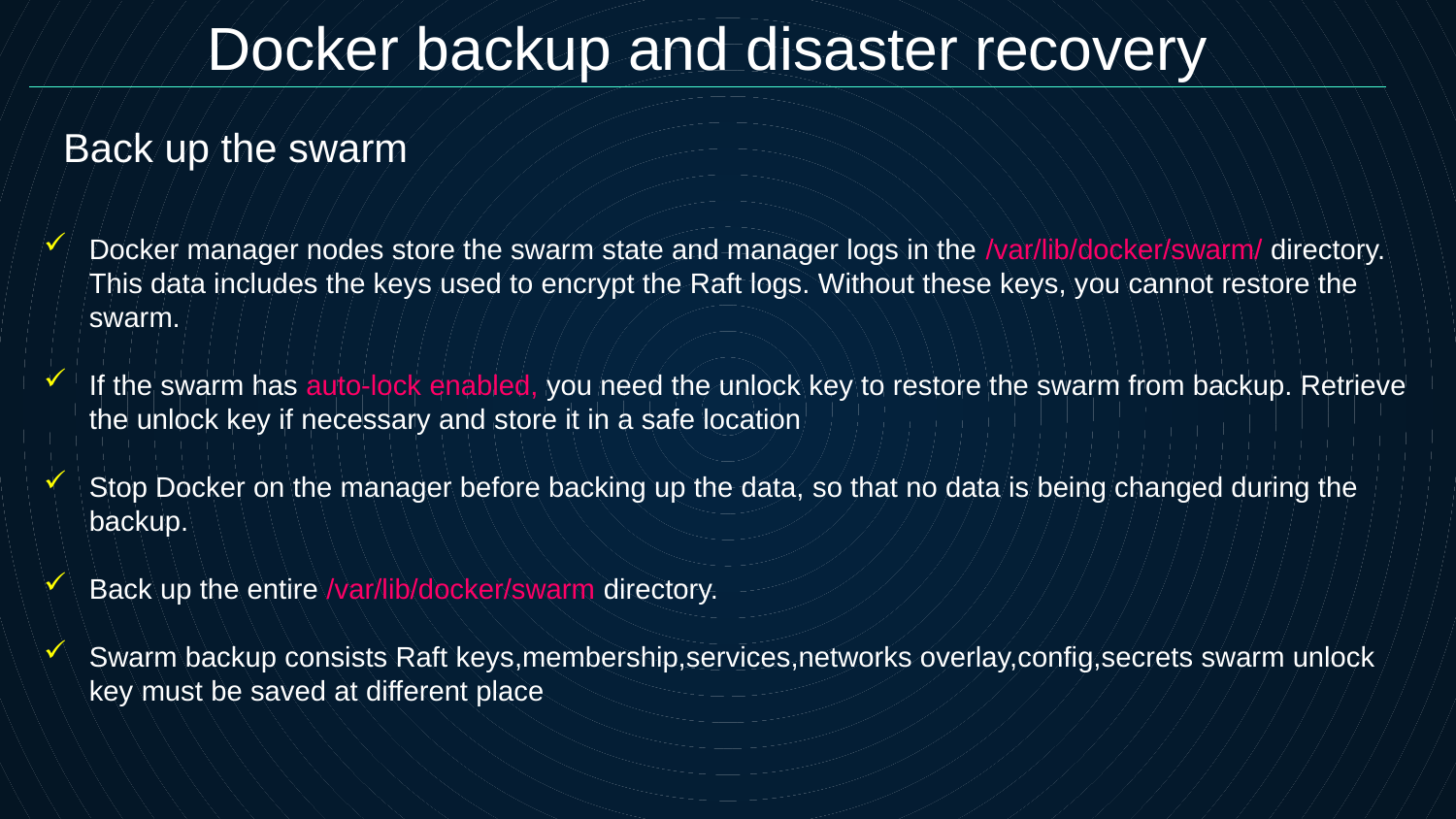

# Docker backup and disaster recovery
Back up the swarm
Docker manager nodes store the swarm state and manager logs in the /var/lib/docker/swarm/ directory. This data includes the keys used to encrypt the Raft logs. Without these keys, you cannot restore the swarm.

If the swarm has auto-lock enabled, you need the unlock key to restore the swarm from backup. Retrieve the unlock key if necessary and store it in a safe location

Stop Docker on the manager before backing up the data, so that no data is being changed during the backup.

Back up the entire /var/lib/docker/swarm directory.

Swarm backup consists Raft keys,membership,services,networks overlay,config,secrets swarm unlock key must be saved at different place